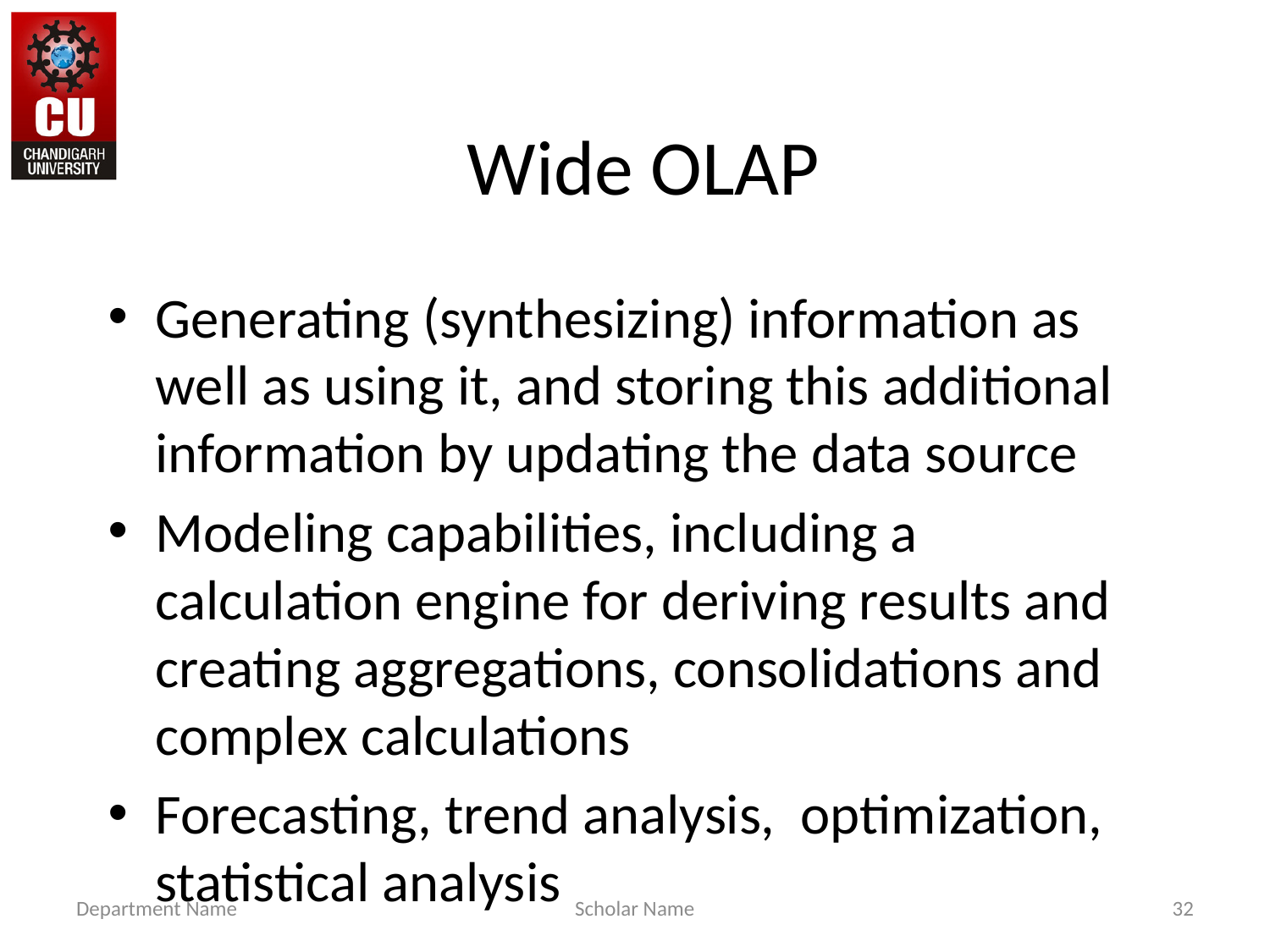

# Wide OLAP
Generating (synthesizing) information as well as using it, and storing this additional information by updating the data source
Modeling capabilities, including a calculation engine for deriving results and creating aggregations, consolidations and complex calculations
Forecasting, trend analysis,  optimization, statistical analysis

Department Name
Scholar Name
32